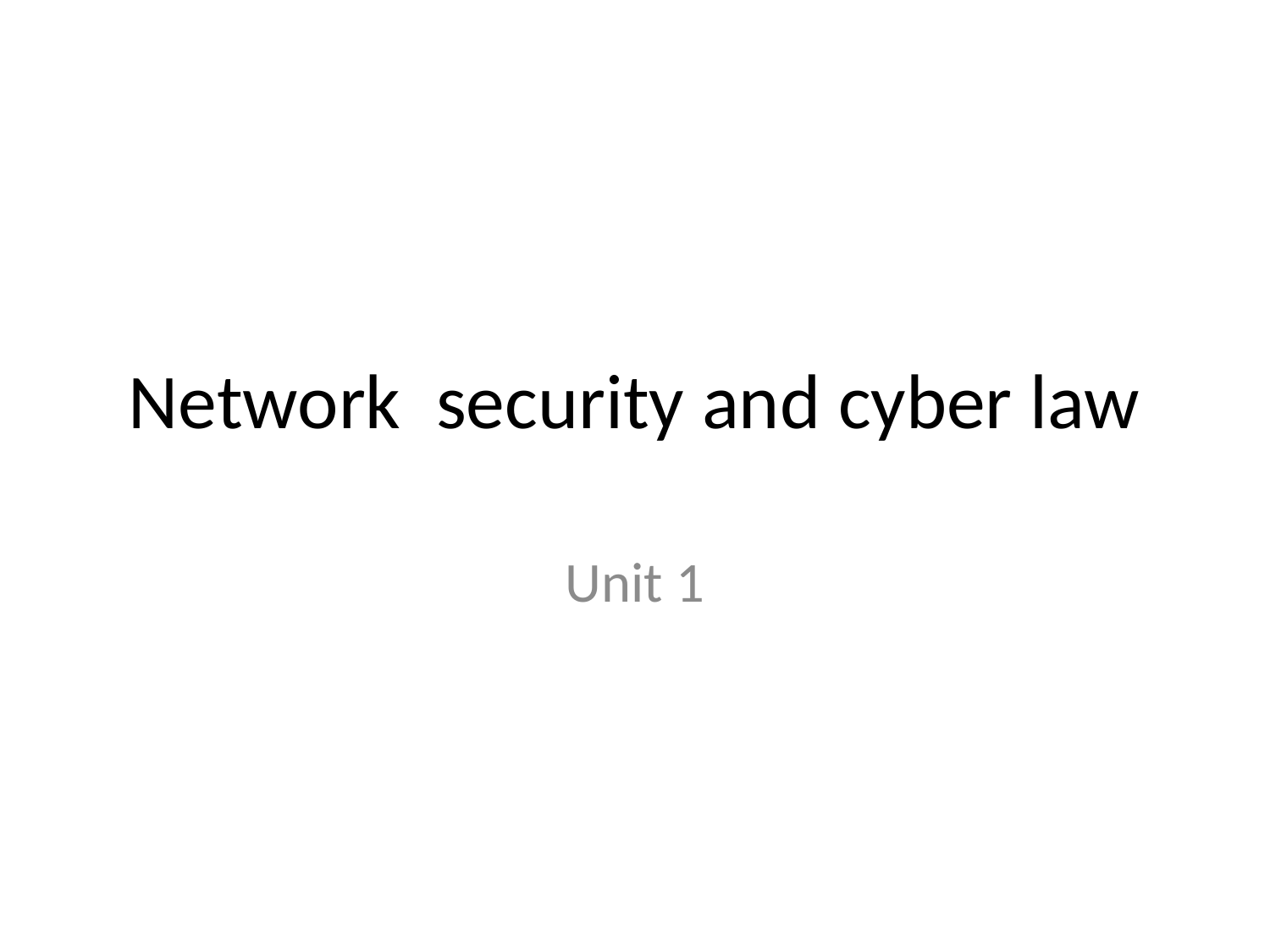

# Network  security and cyber law
Unit 1